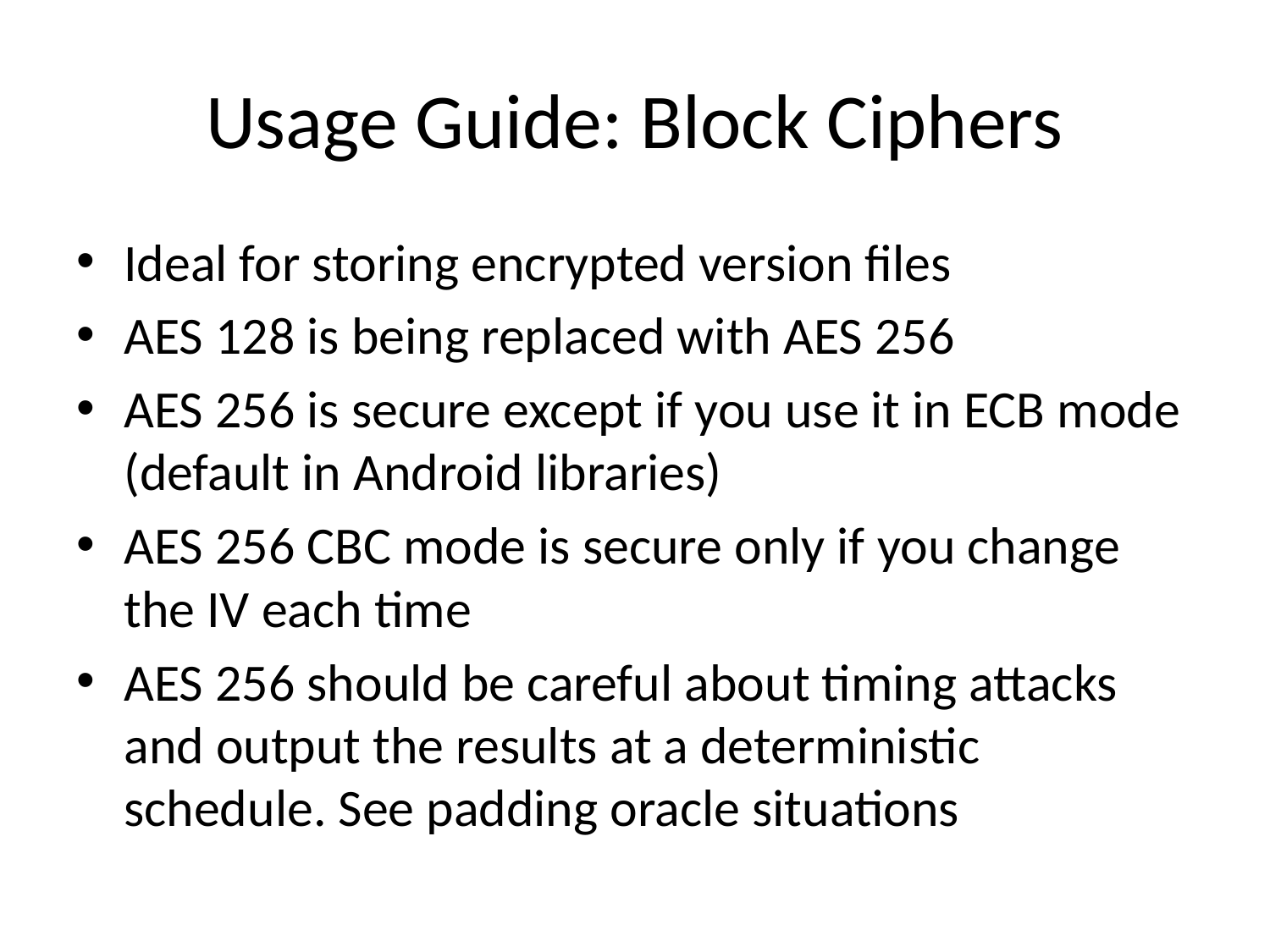

# Usage Guide: Block Ciphers
Ideal for storing encrypted version files
AES 128 is being replaced with AES 256
AES 256 is secure except if you use it in ECB mode (default in Android libraries)
AES 256 CBC mode is secure only if you change the IV each time
AES 256 should be careful about timing attacks and output the results at a deterministic schedule. See padding oracle situations